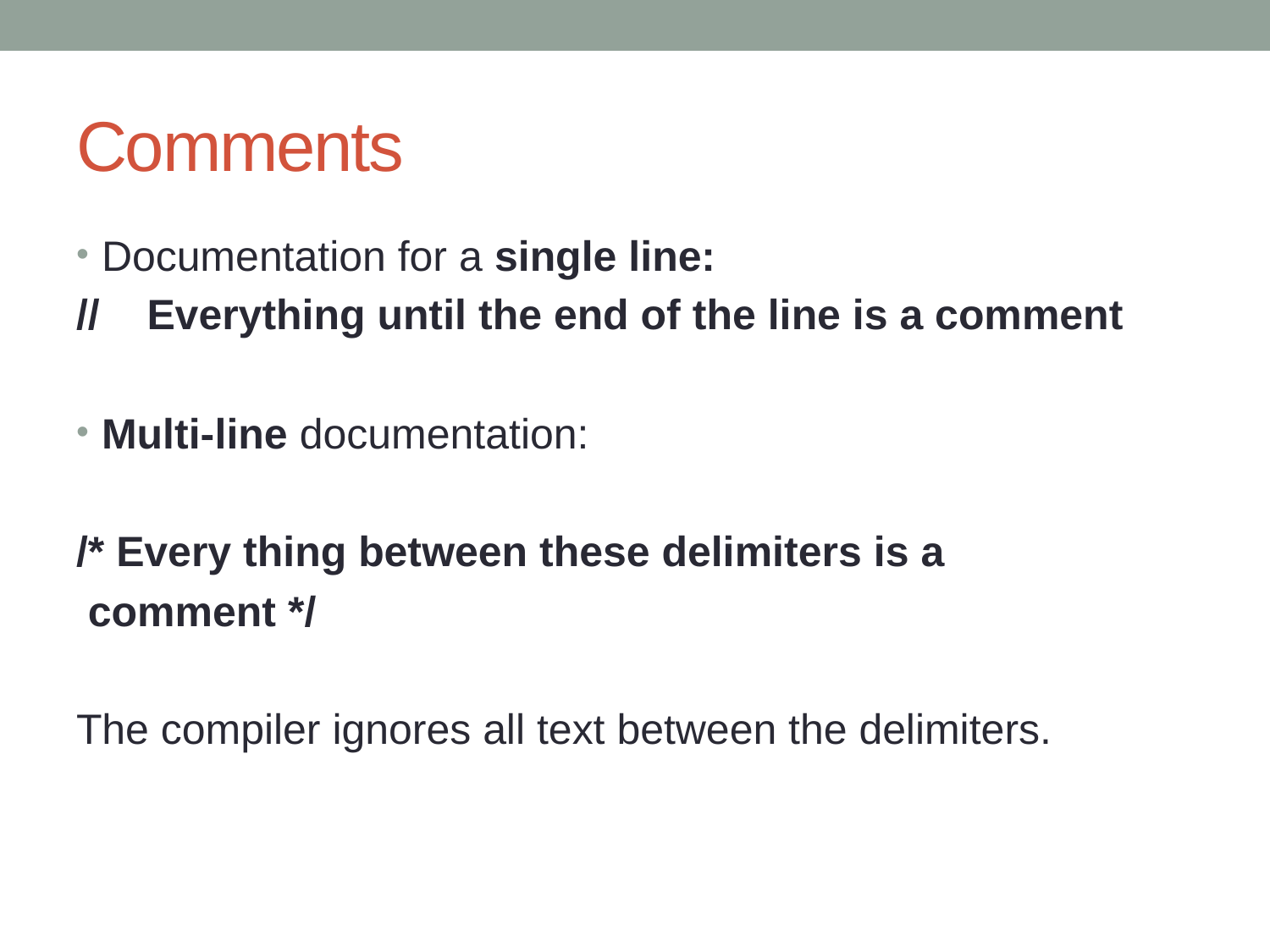

# Comments
Documentation for a single line:
//    Everything until the end of the line is a comment

Multi-line documentation:

/* Every thing between these delimiters is a
 comment */

The compiler ignores all text between the delimiters.